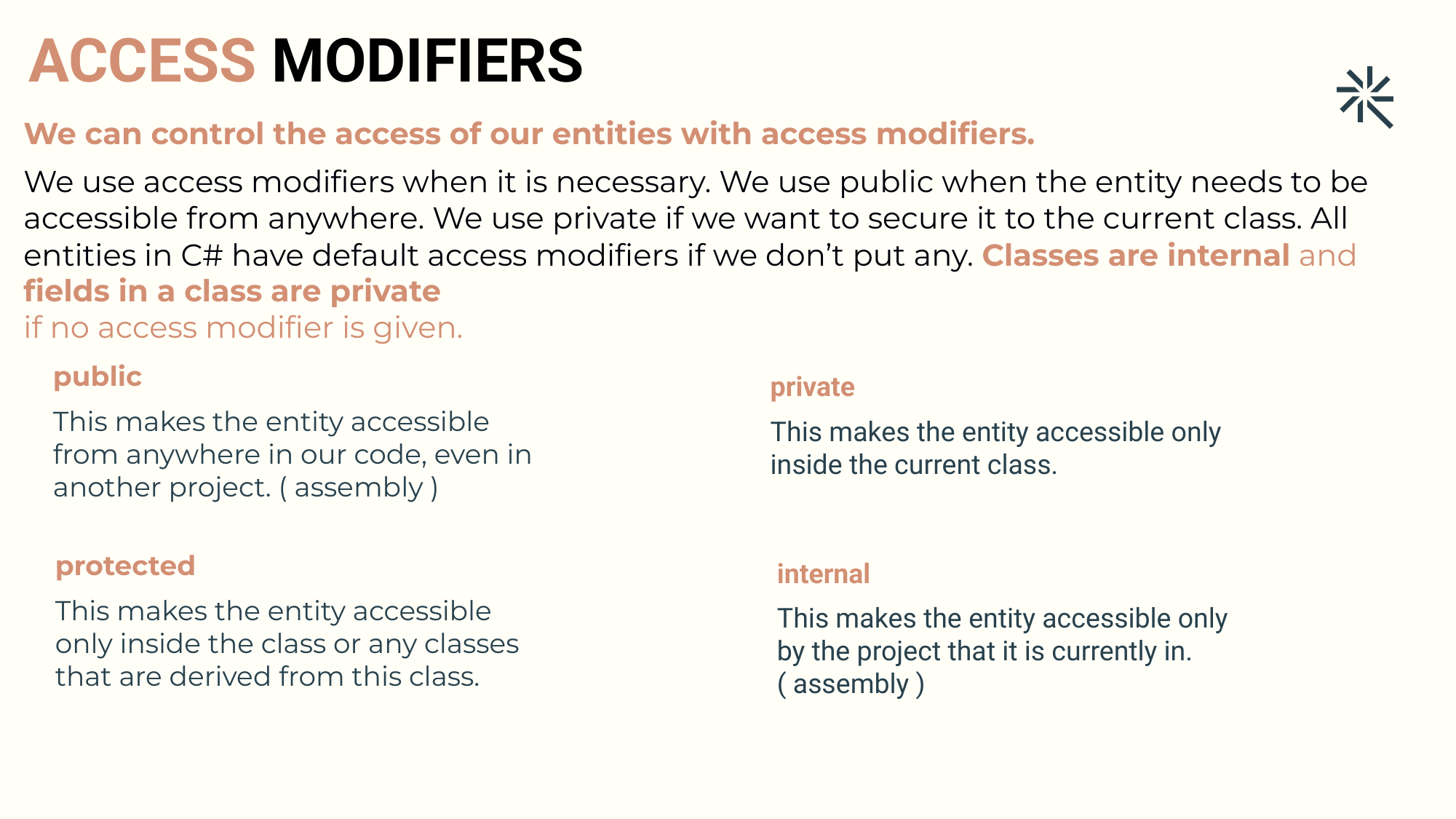

# ACCESS MODIFIERS
We can control the access of our entities with access modifiers.
We use access modifiers when it is necessary. We use public when the entity needs to be accessible from anywhere. We use private if we want to secure it to the current class. All entities in C# have default access modifiers if we don’t put any. Classes are internal and fields in a class are private
if no access modifier is given.

public
This makes the entity accessible from anywhere in our code, even in another project. ( assembly )
private
This makes the entity accessible only inside the current class.
protected
This makes the entity accessible only inside the class or any classes that are derived from this class.
internal
This makes the entity accessible only by the project that it is currently in.
( assembly )